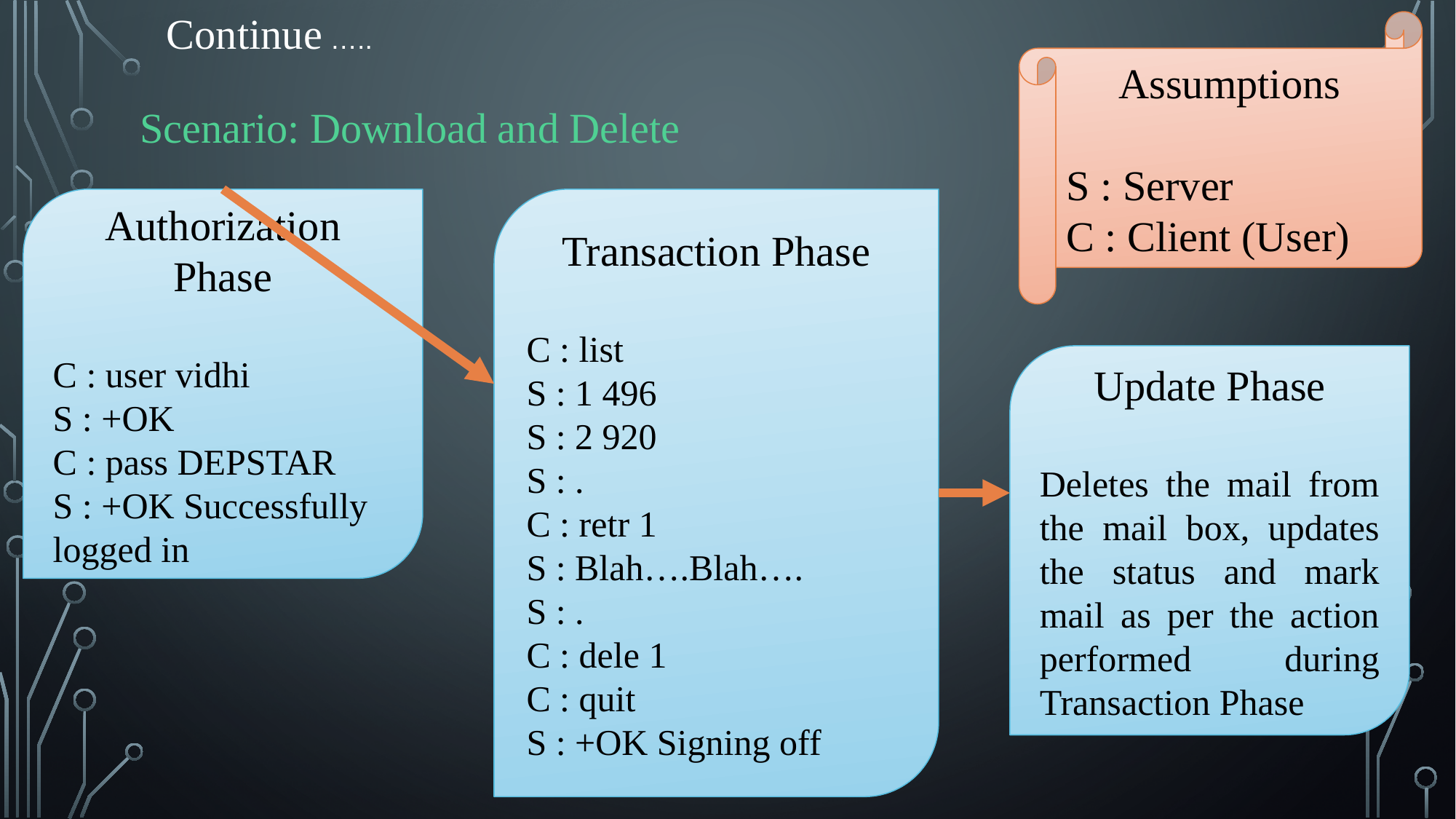

Continue …..
Assumptions

S : Server
C : Client (User)
Scenario: Download and Delete
Authorization Phase

C : user vidhi
S : +OK
C : pass DEPSTAR
S : +OK Successfully logged in
Transaction Phase

C : list
S : 1 496
S : 2 920
S : .
C : retr 1
S : Blah….Blah….
S : .
C : dele 1
C : quit
S : +OK Signing off
Update Phase

Deletes the mail from the mail box, updates the status and mark mail as per the action performed during Transaction Phase